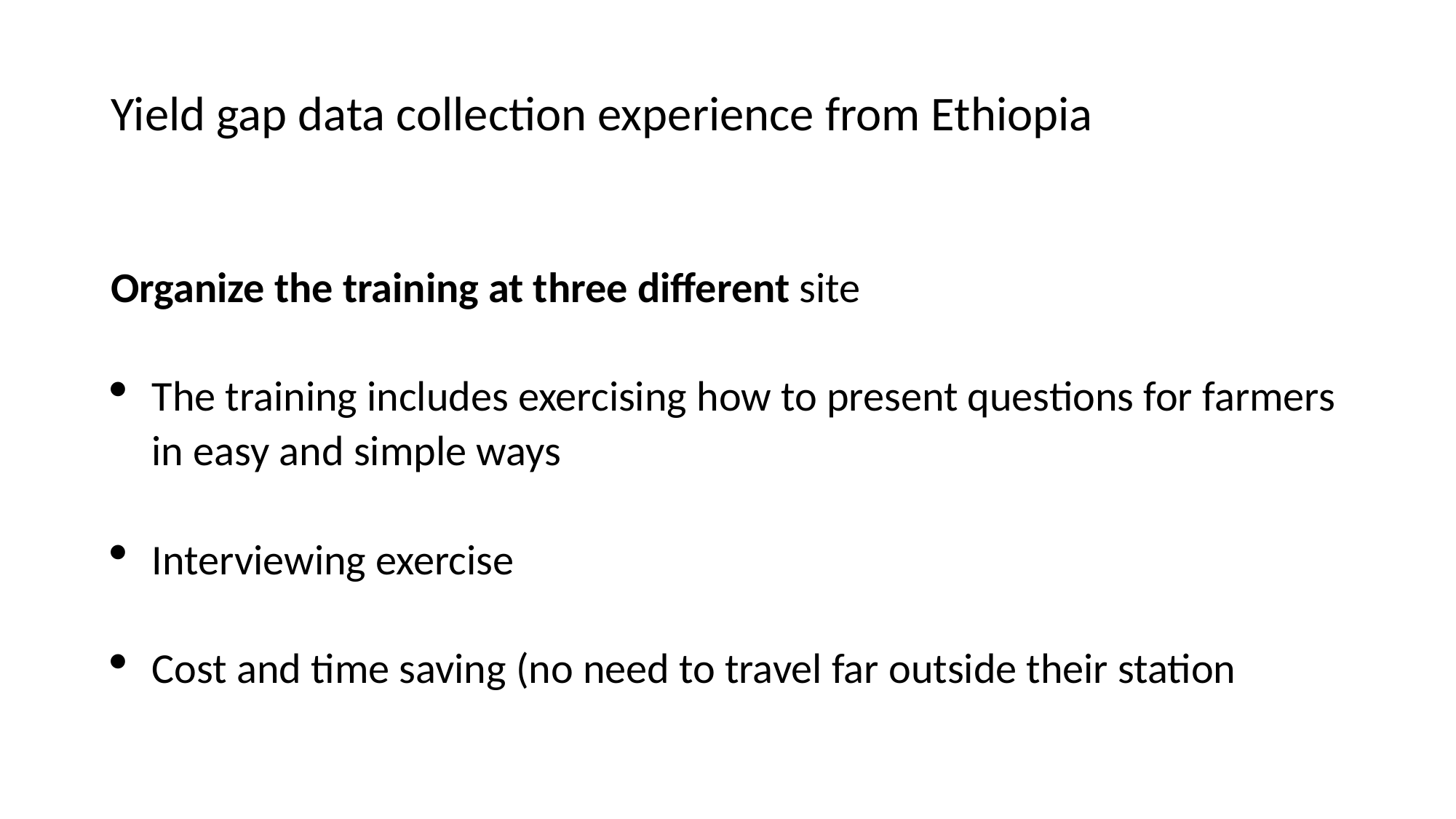

# Yield gap data collection experience from Ethiopia

Organize the training at three different site

The training includes exercising how to present questions for farmers in easy and simple ways

Interviewing exercise

Cost and time saving (no need to travel far outside their station